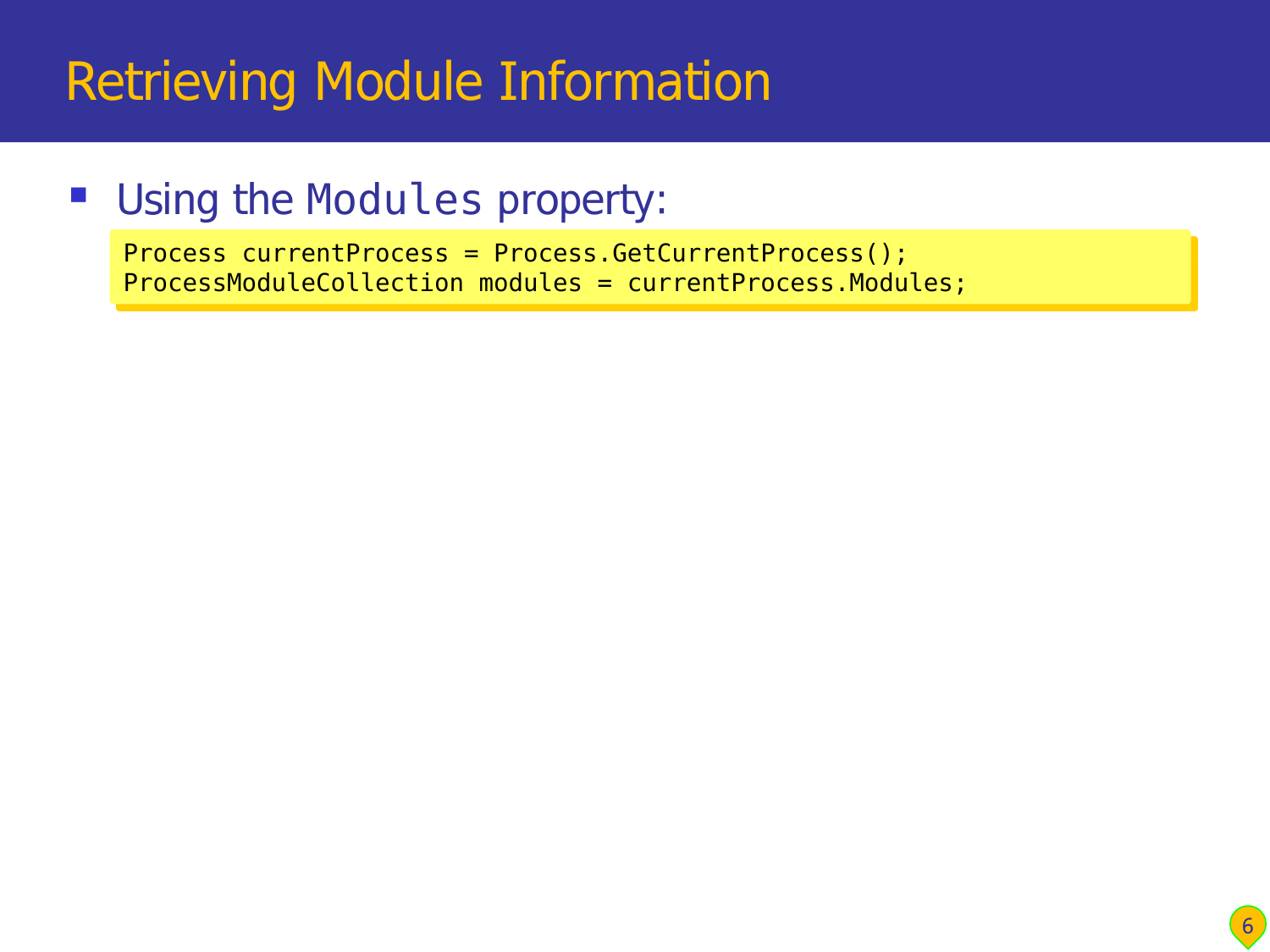

# Retrieving Module Information
Using the Modules property:
Process currentProcess = Process.GetCurrentProcess();
ProcessModuleCollection modules = currentProcess.Modules;
6